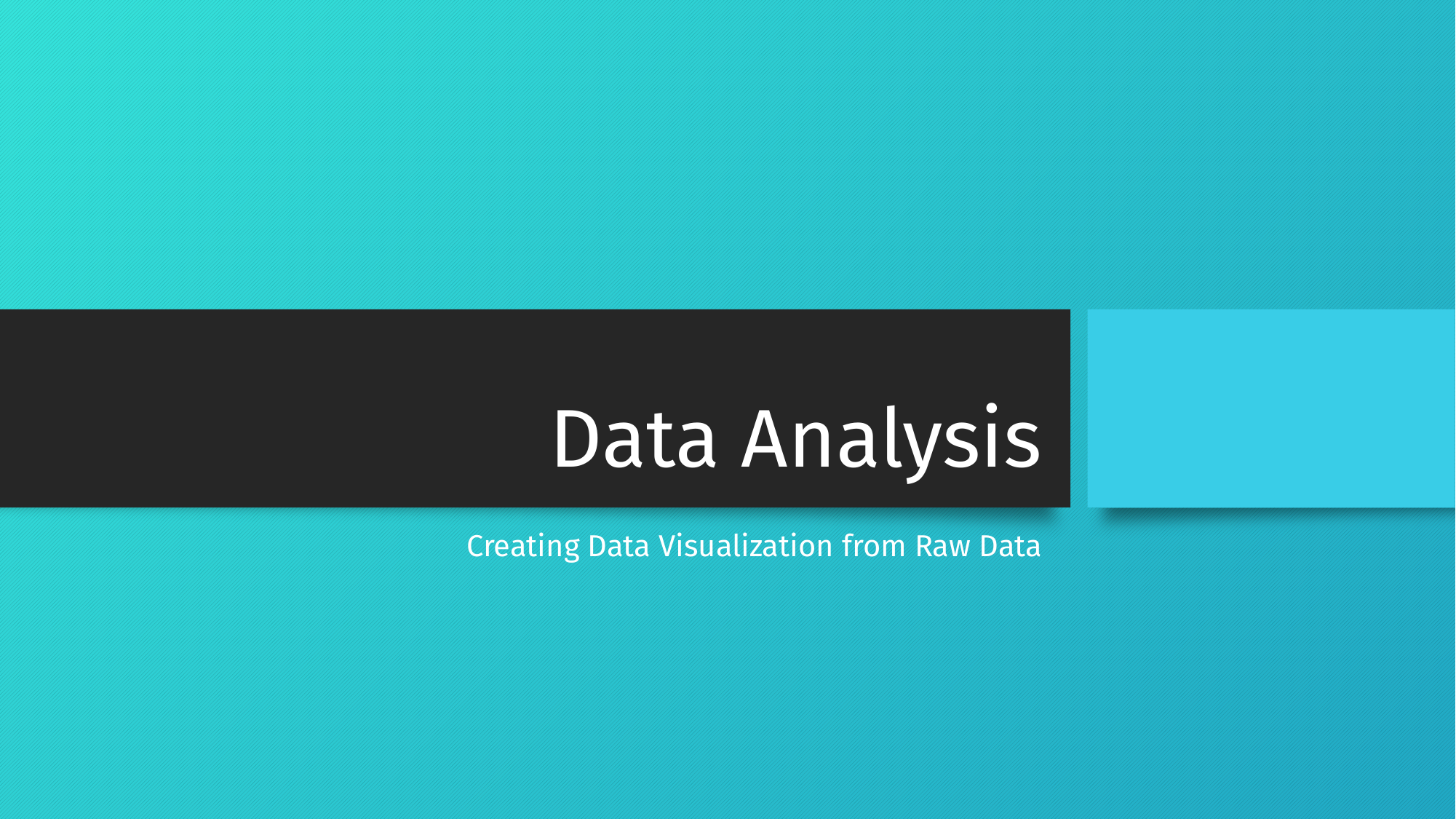

# Data Analysis
Creating Data Visualization from Raw Data